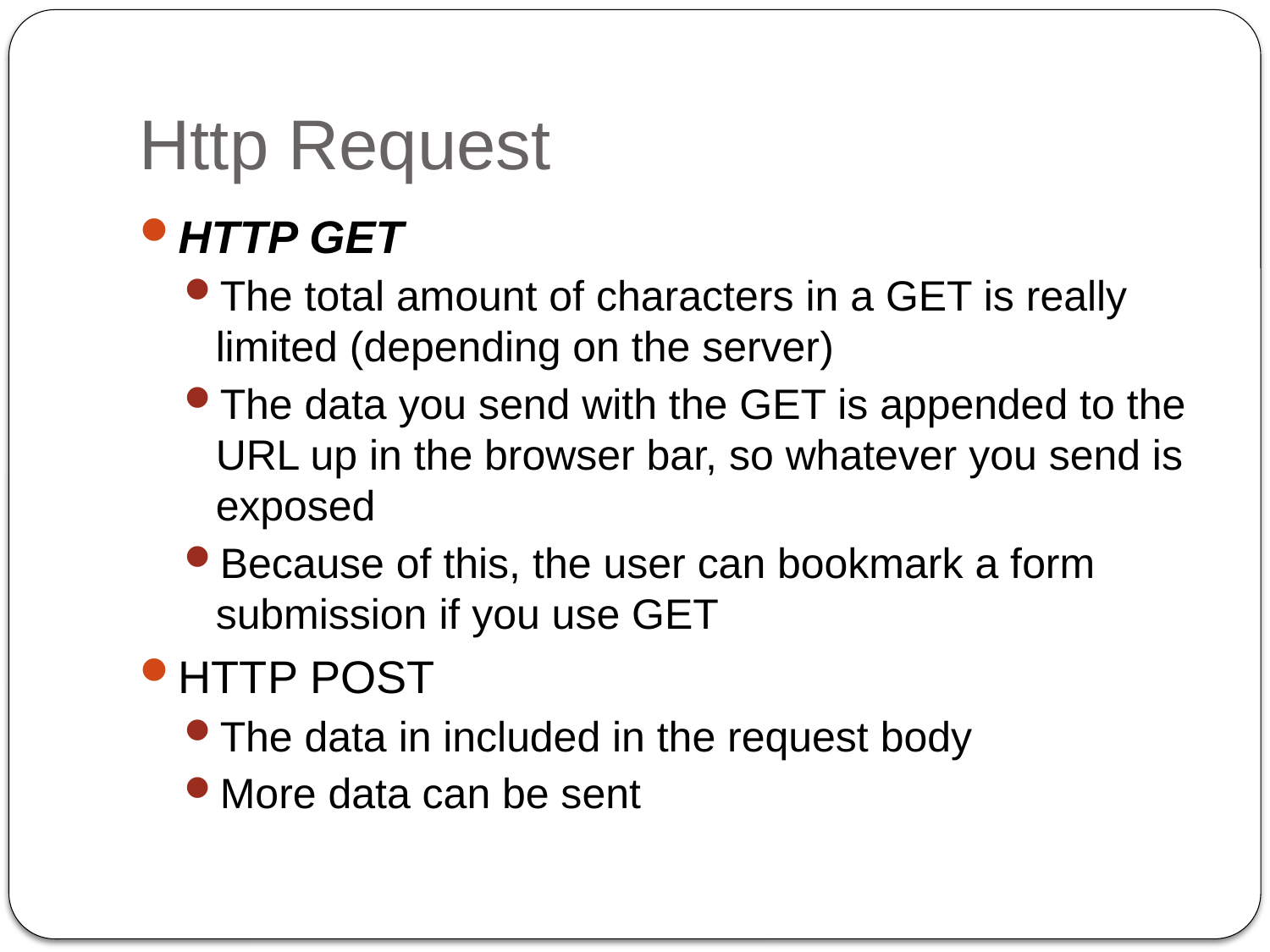

# Http Request
HTTP GET
The total amount of characters in a GET is really limited (depending on the server)
The data you send with the GET is appended to the URL up in the browser bar, so whatever you send is exposed
Because of this, the user can bookmark a form submission if you use GET
HTTP POST
The data in included in the request body
More data can be sent